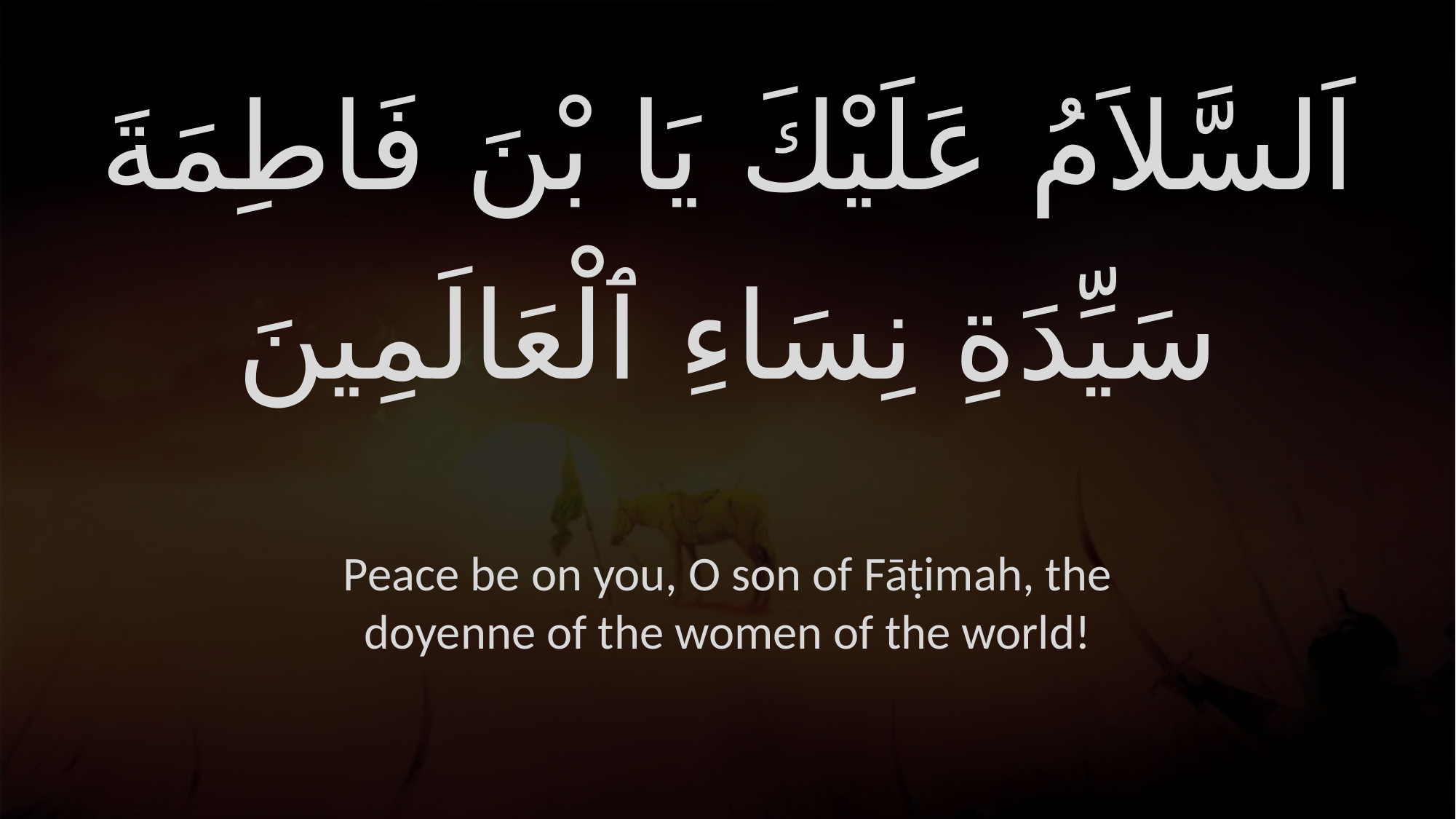

# اَلسَّلاَمُ عَلَيْكَ يَا بْنَ فَاطِمَةَ سَيِّدَةِ نِسَاءِ ٱلْعَالَمِينَ
Peace be on you, O son of Fāṭimah, the doyenne of the women of the world!